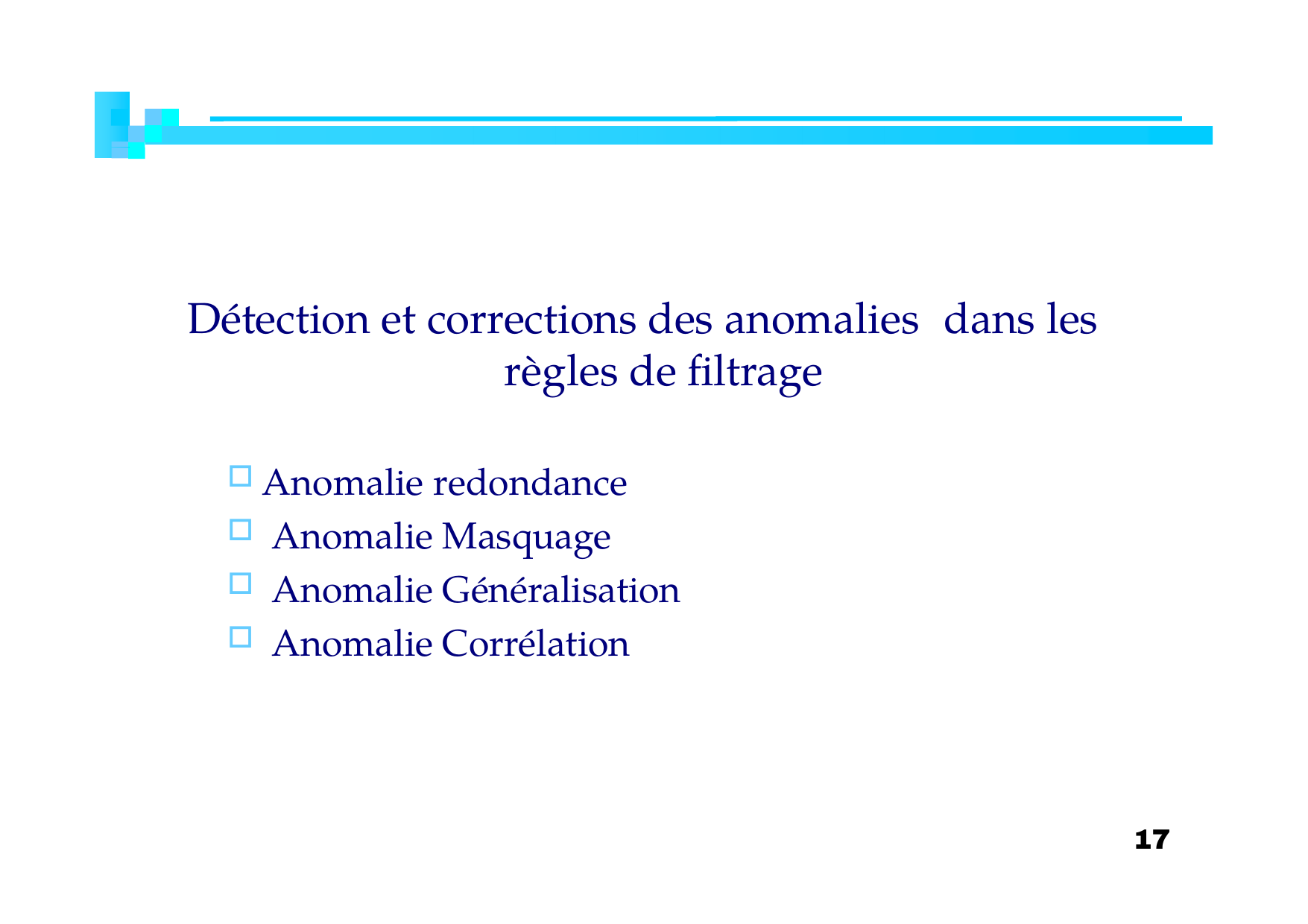

# Détection et corrections des anomalies	dans les
règles de filtrage
Anomalie redondance
Anomalie Masquage
Anomalie Généralisation
Anomalie Corrélation
17